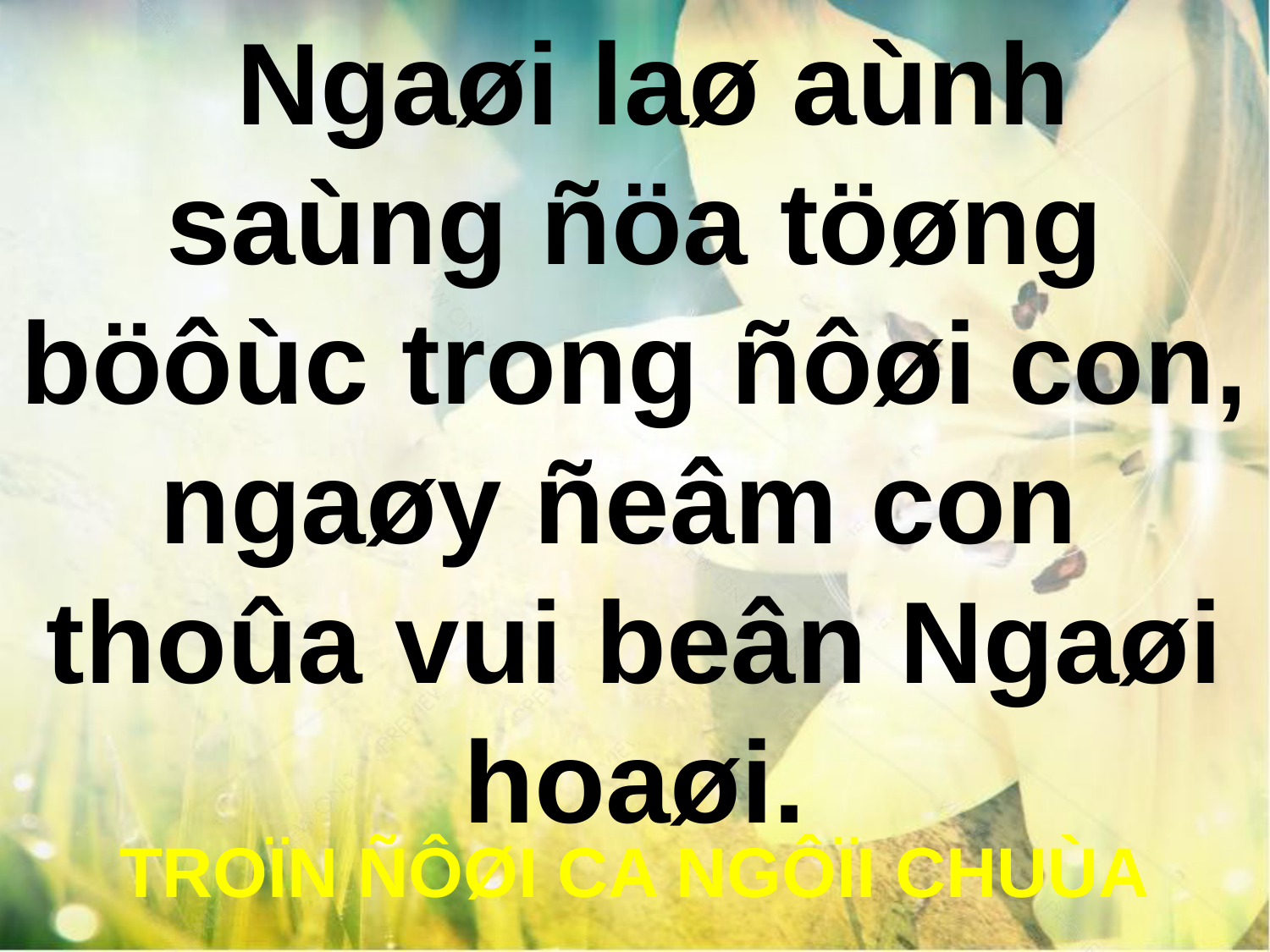

Ngaøi laø aùnh saùng ñöa töøng böôùc trong ñôøi con, ngaøy ñeâm con  thoûa vui beân Ngaøi hoaøi.
TROÏN ÑÔØI CA NGÔÏI CHUÙA